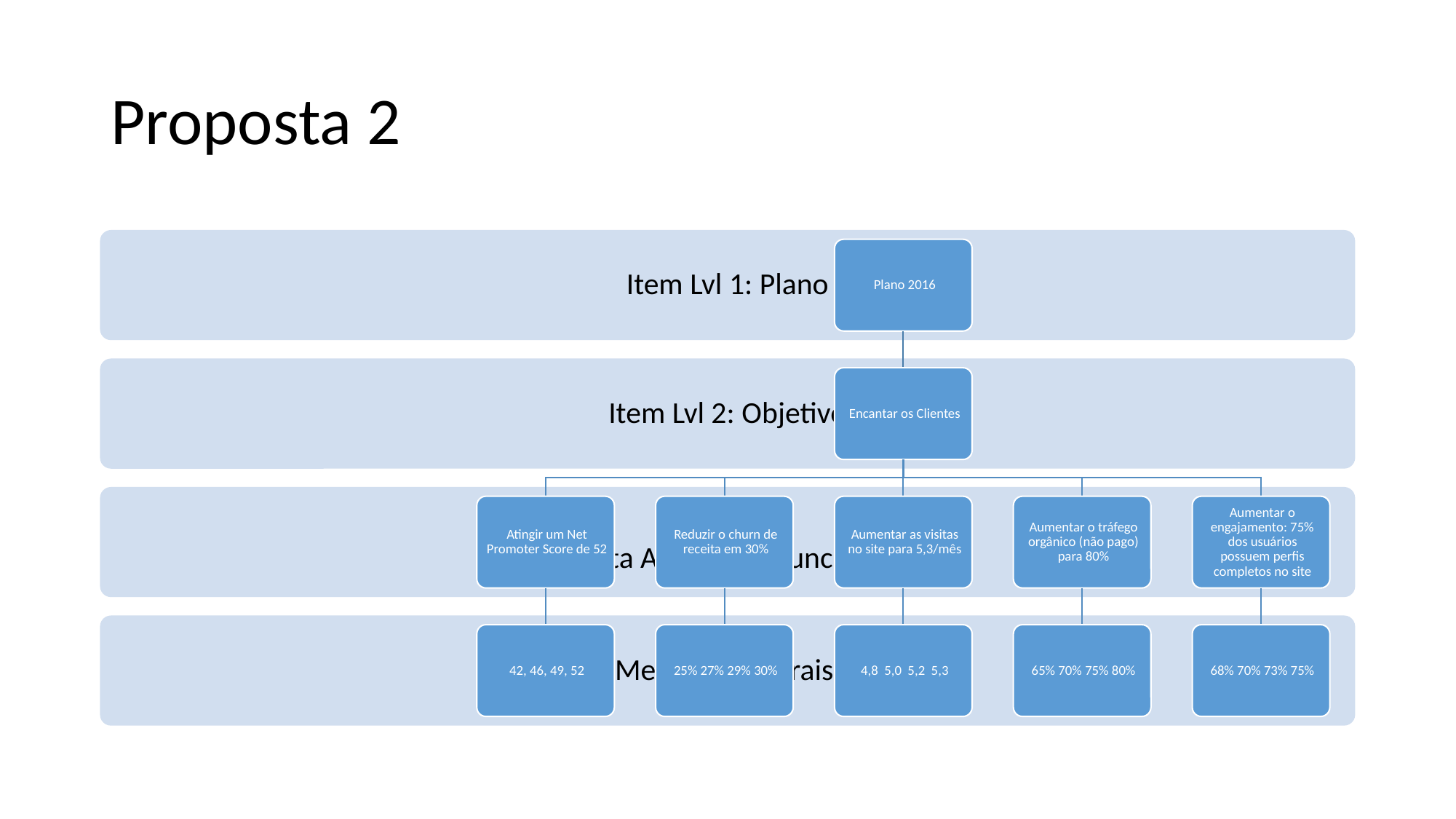

# Proposta 2
Metas Trimestrais
Indicador
(Meta Anual no Enunciado)
Item Lvl 2: Objetivo
Item Lvl 1: Plano
Plano 2016
Encantar os Clientes
Atingir um Net Promoter Score de 52
42, 46, 49, 52
Reduzir o churn de receita em 30%
25% 27% 29% 30%
Aumentar as visitas no site para 5,3/mês
4,8  5,0  5,2  5,3
Aumentar o tráfego orgânico (não pago) para 80%
65% 70% 75% 80%
Aumentar o engajamento: 75% dos usuários possuem perfis completos no site
68% 70% 73% 75%